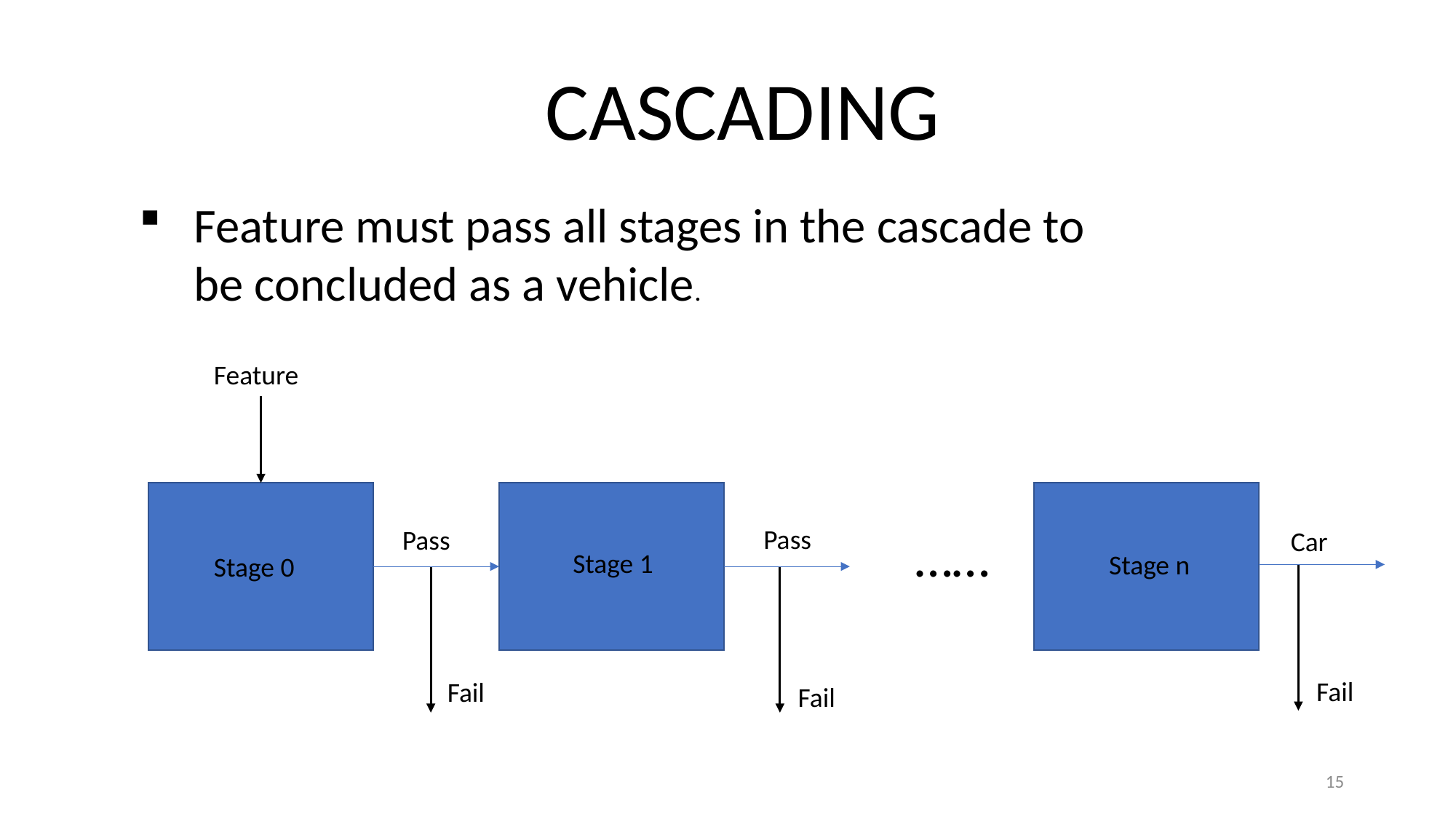

# CASCADING
Feature must pass all stages in the cascade to be concluded as a vehicle.
Feature

Pass
……
Pass
Car
Stage 1
Stage n
Stage 0
Fail
Fail
Fail
15